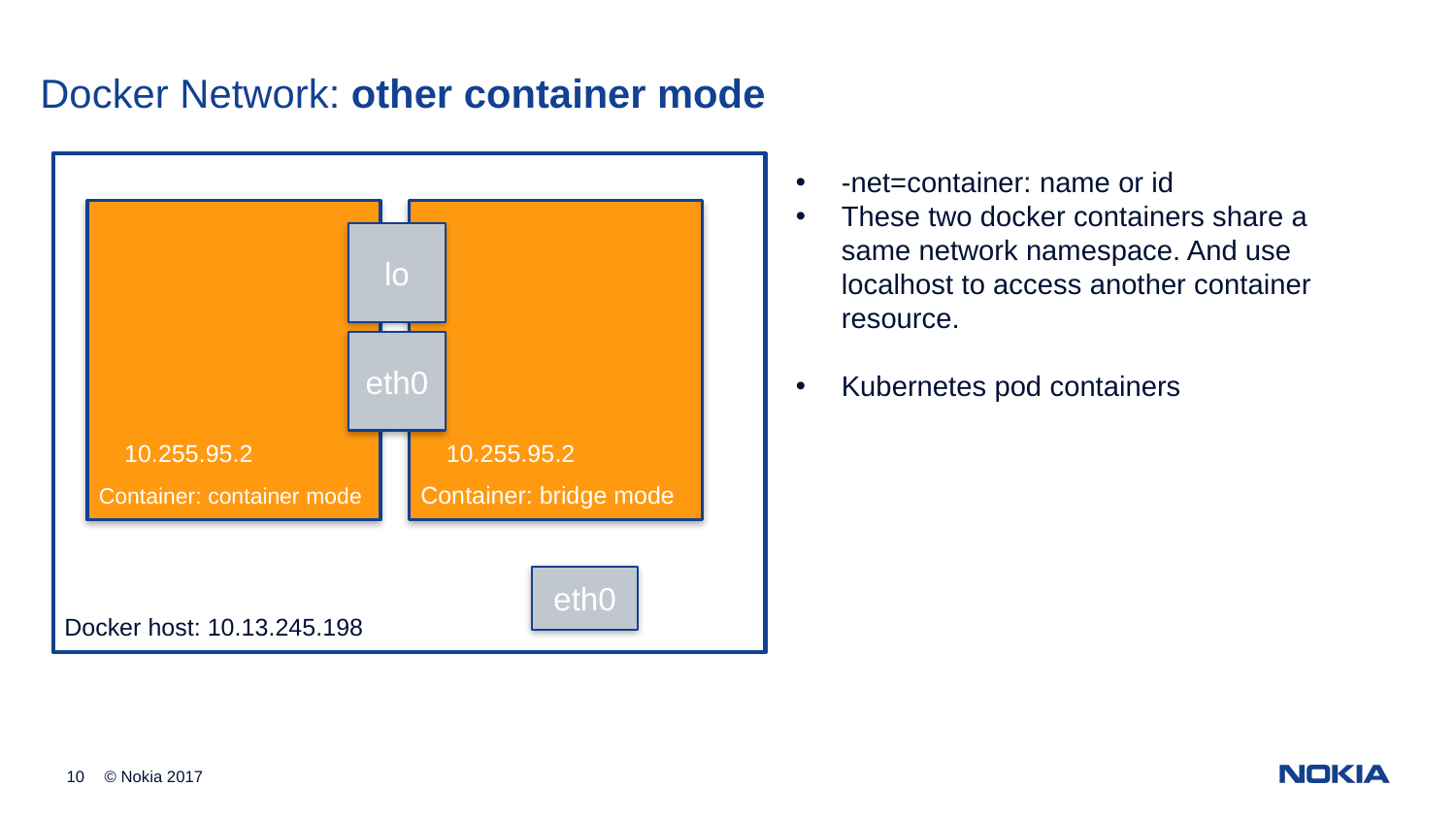

# Docker Network: other container mode
Docker host: 10.13.245.198
Container: container mode
Container: bridge mode
lo
eth0
10.255.95.2
10.255.95.2
eth0
-net=container: name or id
These two docker containers share a same network namespace. And use localhost to access another container resource.

Kubernetes pod containers